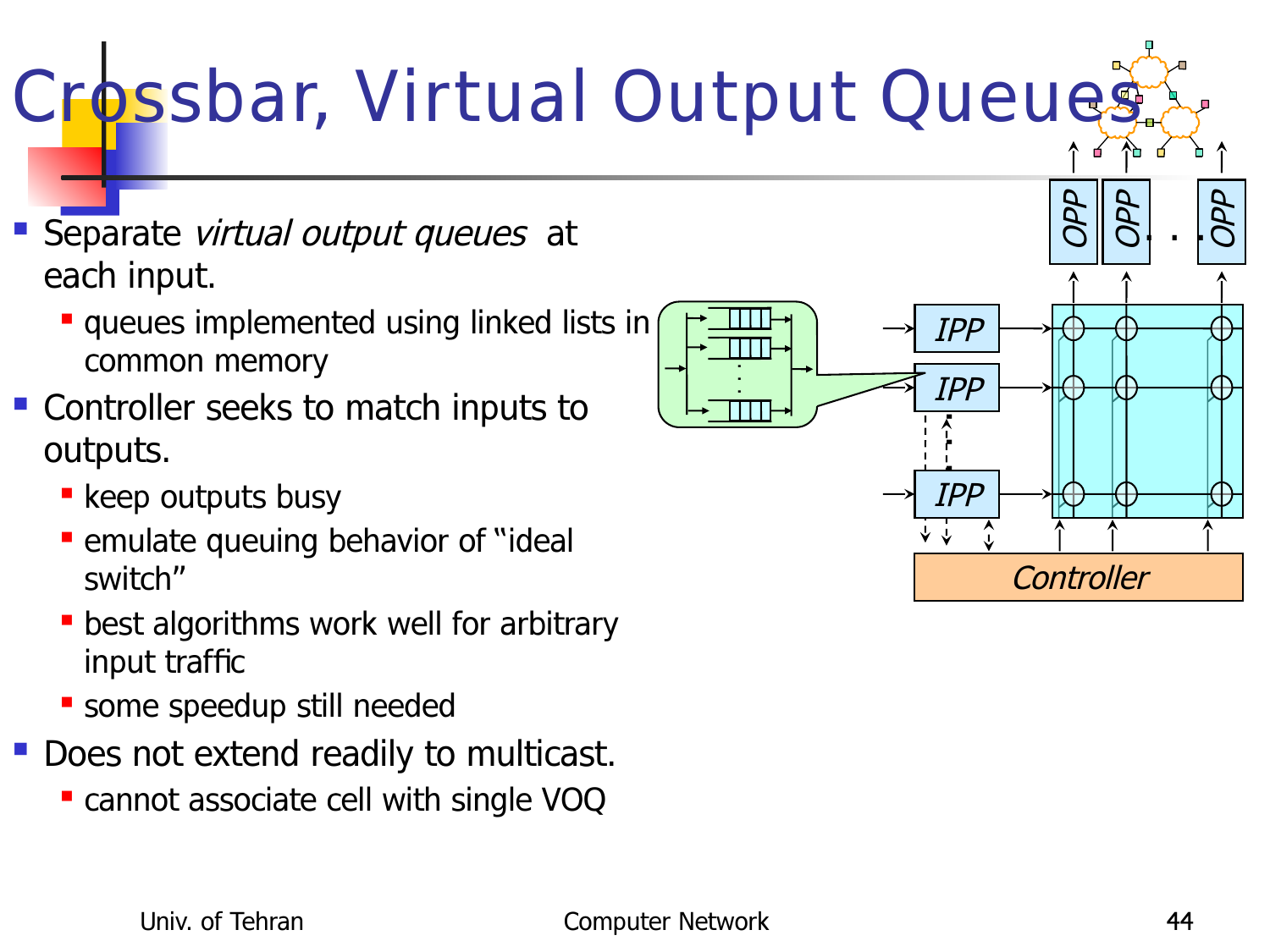

# Crossbar, Virtual Output Queues

OPP
OPP
. . .
OPP

IPP

IPP

. . .

IPP

Controller
Separate virtual output queues  at each input.
queues implemented using linked lists in common memory
Controller seeks to match inputs to outputs.
keep outputs busy
emulate queuing behavior of “ideal switch”
best algorithms work well for arbitrary input traffic
some speedup still needed
Does not extend readily to multicast.
cannot associate cell with single VOQ

. . .

Univ. of Tehran
Computer Network
44